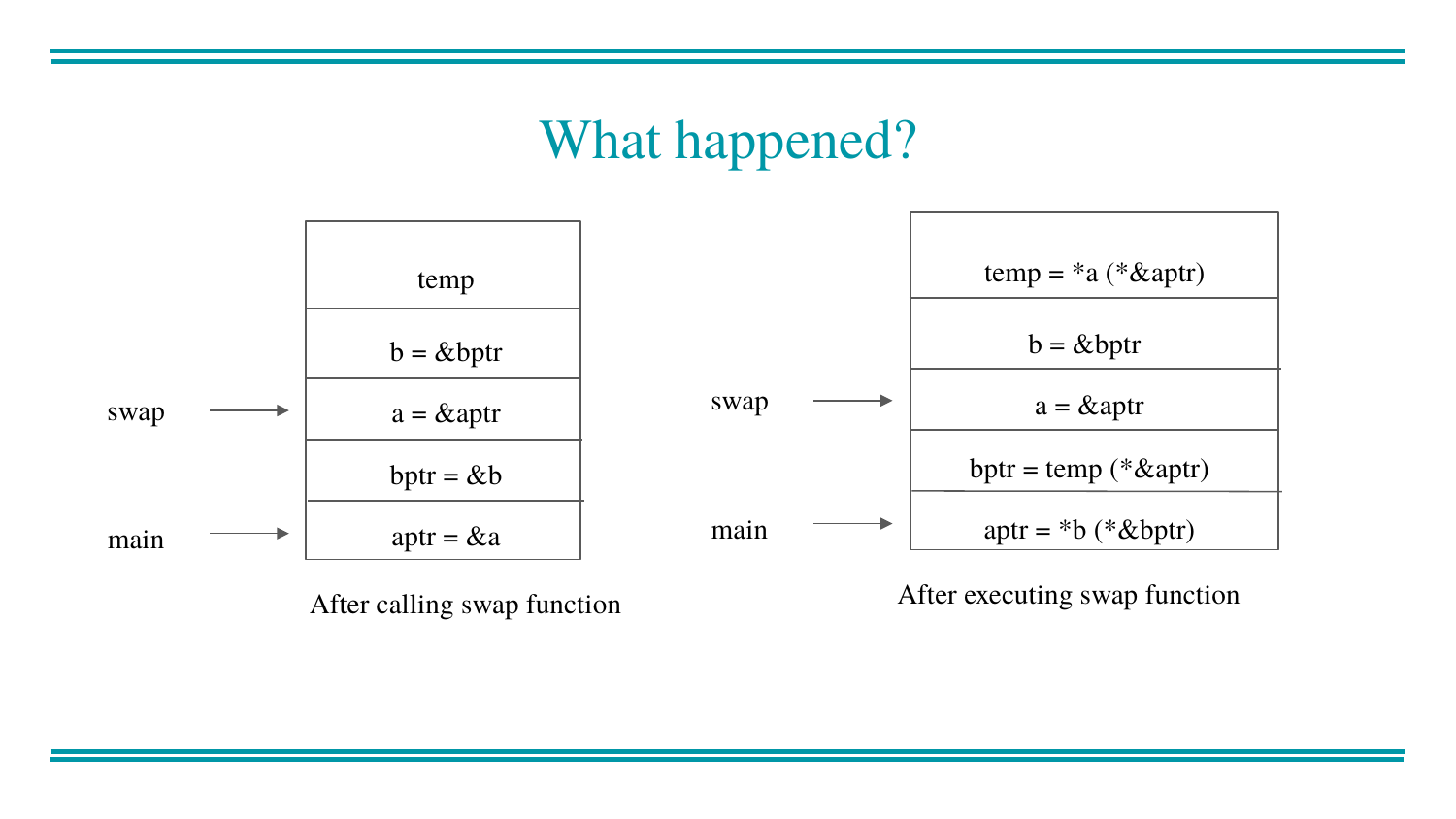

What happened?

temp = *a (*&aptr)
temp
b = &bptr
b = &bptr
swap
a = &aptr
swap
a = &aptr
bptr = temp (*&aptr)
bptr = &b
main
aptr = *b (*&bptr)
aptr = &a
main
After executing swap function
After calling swap function